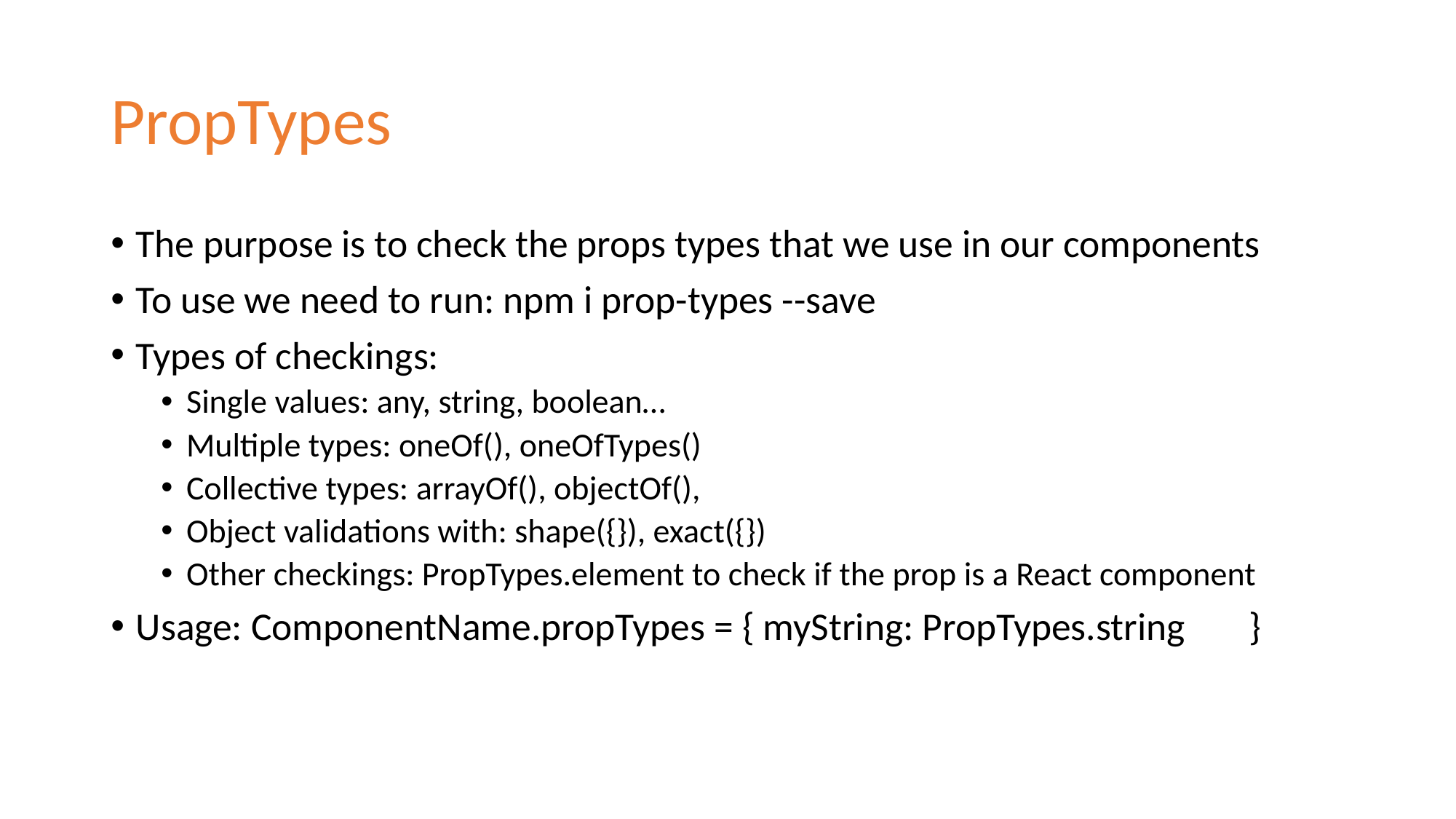

# PropTypes
The purpose is to check the props types that we use in our components
To use we need to run: npm i prop-types --save
Types of checkings:
Single values: any, string, boolean…
Multiple types: oneOf(), oneOfTypes()
Collective types: arrayOf(), objectOf(),
Object validations with: shape({}), exact({})
Other checkings: PropTypes.element to check if the prop is a React component
Usage: ComponentName.propTypes = { myString: PropTypes.string	 }